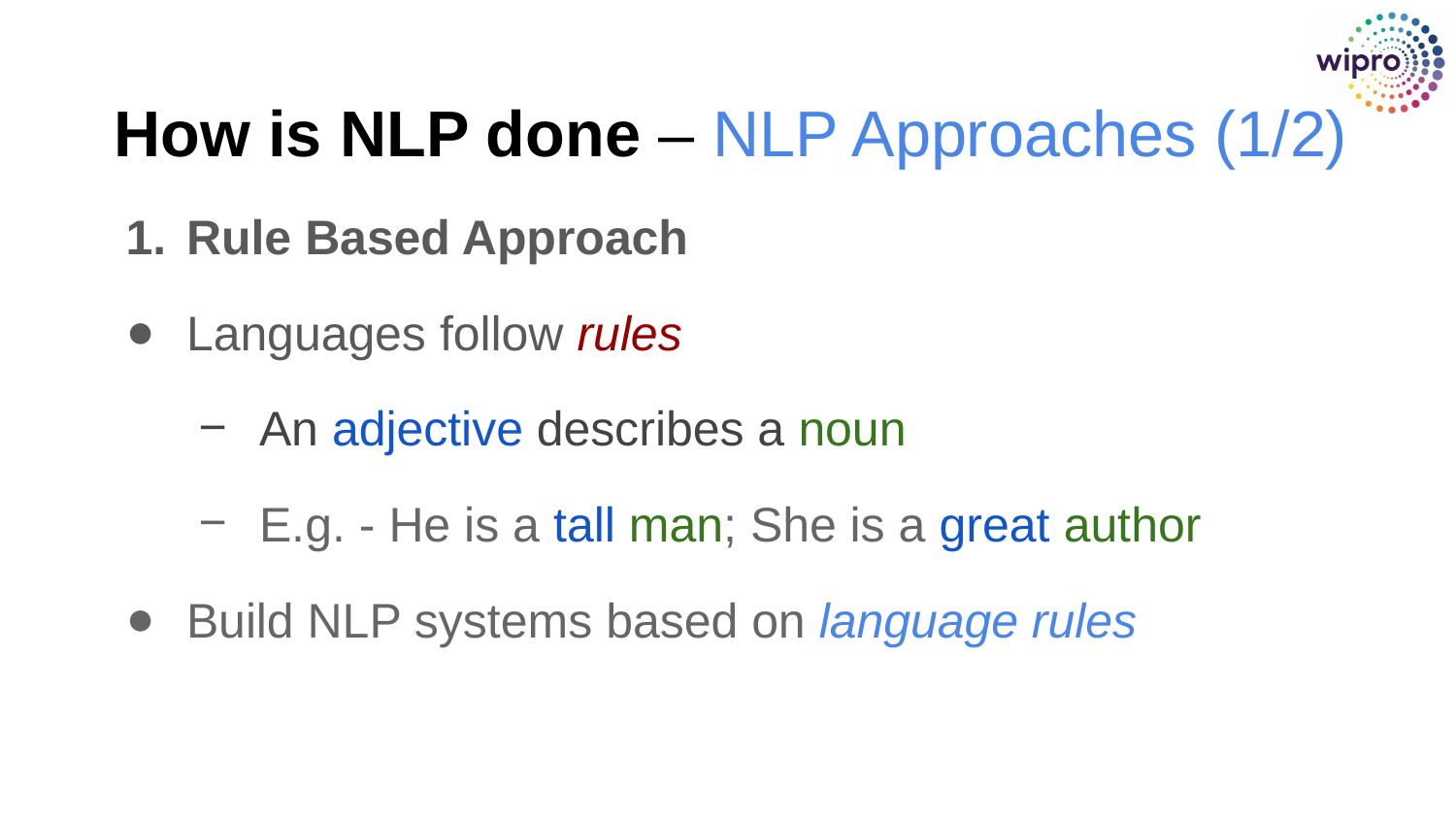

How is NLP done – NLP Approaches (1/2)
Rule Based Approach
Languages follow rules
An adjective describes a noun
E.g. - He is a tall man; She is a great author
Build NLP systems based on language rules